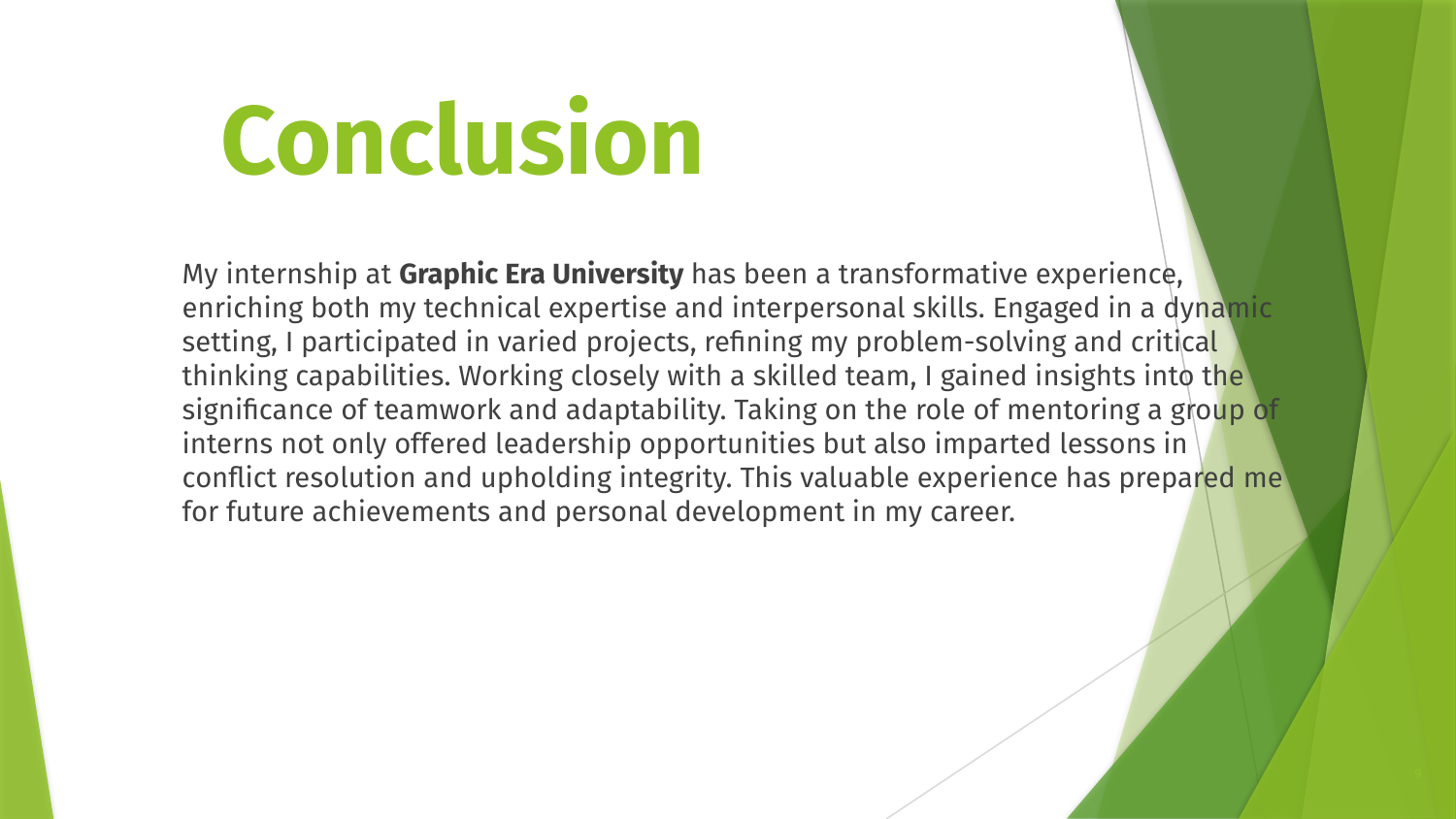

# Conclusion
My internship at Graphic Era University has been a transformative experience, enriching both my technical expertise and interpersonal skills. Engaged in a dynamic setting, I participated in varied projects, refining my problem-solving and critical thinking capabilities. Working closely with a skilled team, I gained insights into the significance of teamwork and adaptability. Taking on the role of mentoring a group of interns not only offered leadership opportunities but also imparted lessons in conflict resolution and upholding integrity. This valuable experience has prepared me for future achievements and personal development in my career.
9